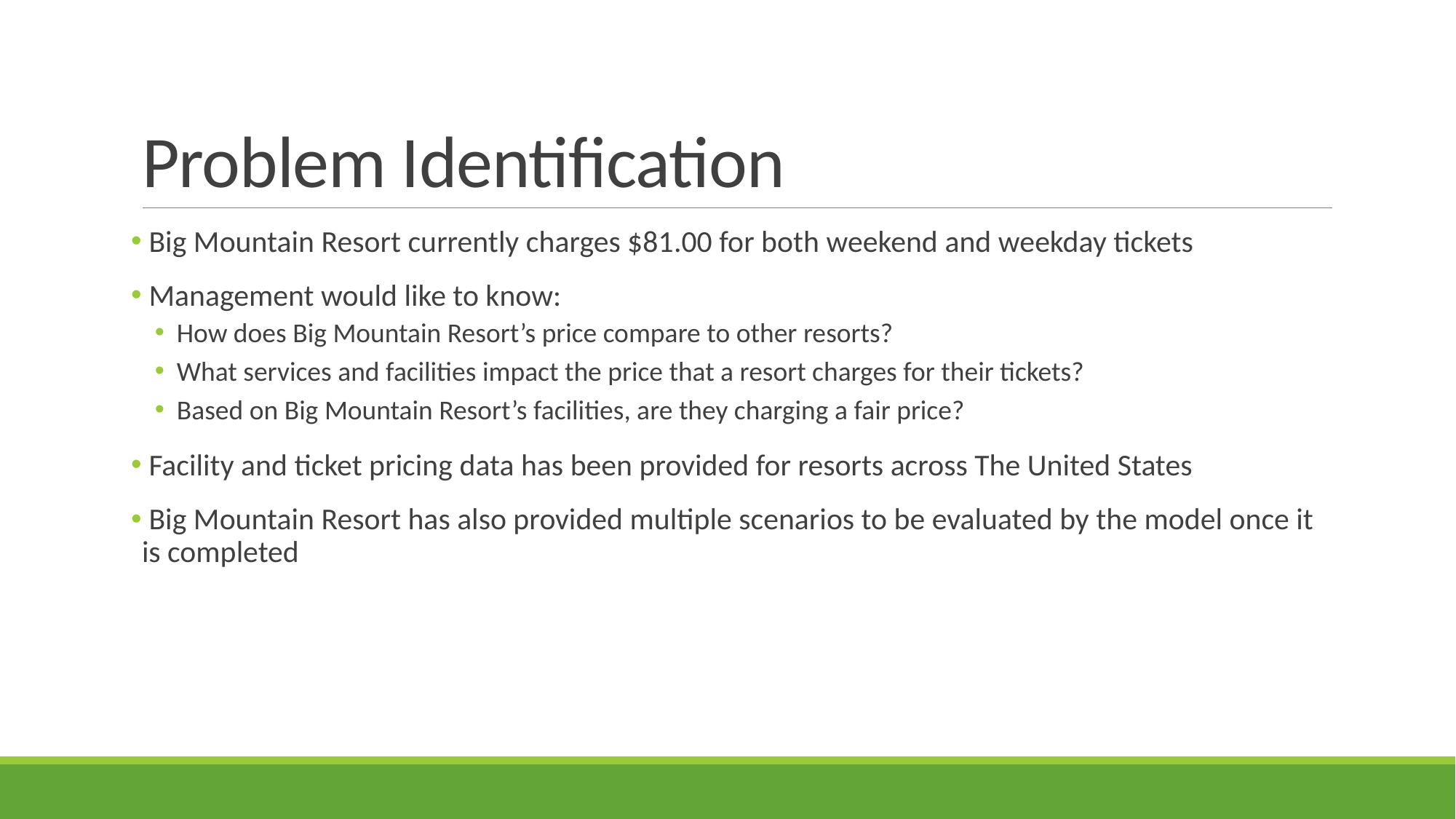

# Problem Identification
 Big Mountain Resort currently charges $81.00 for both weekend and weekday tickets
 Management would like to know:
How does Big Mountain Resort’s price compare to other resorts?
What services and facilities impact the price that a resort charges for their tickets?
Based on Big Mountain Resort’s facilities, are they charging a fair price?
 Facility and ticket pricing data has been provided for resorts across The United States
 Big Mountain Resort has also provided multiple scenarios to be evaluated by the model once it is completed